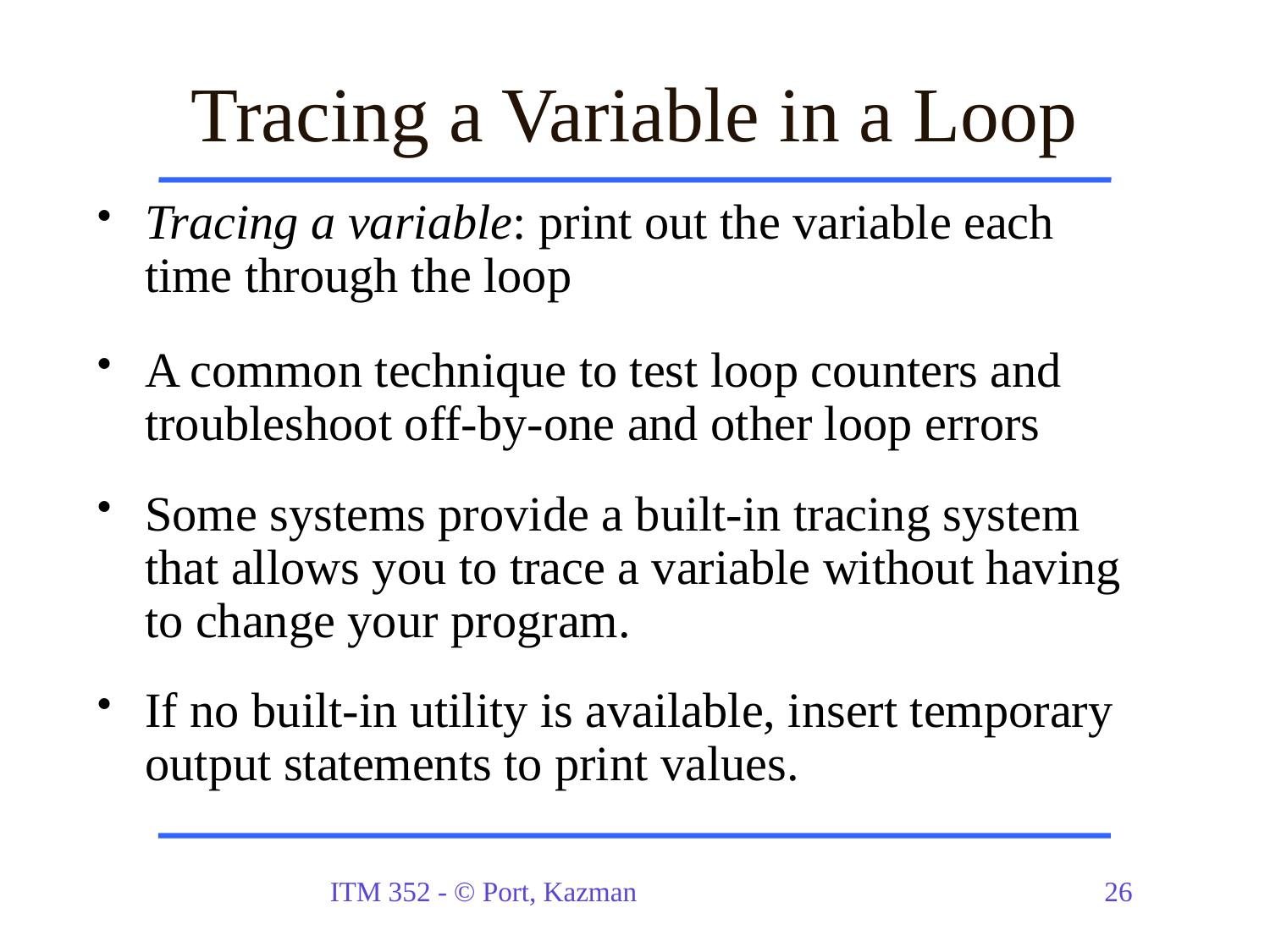

# Tracing a Variable in a Loop
Tracing a variable: print out the variable each time through the loop

A common technique to test loop counters and troubleshoot off-by-one and other loop errors

Some systems provide a built-in tracing system that allows you to trace a variable without having to change your program.

If no built-in utility is available, insert temporary output statements to print values.